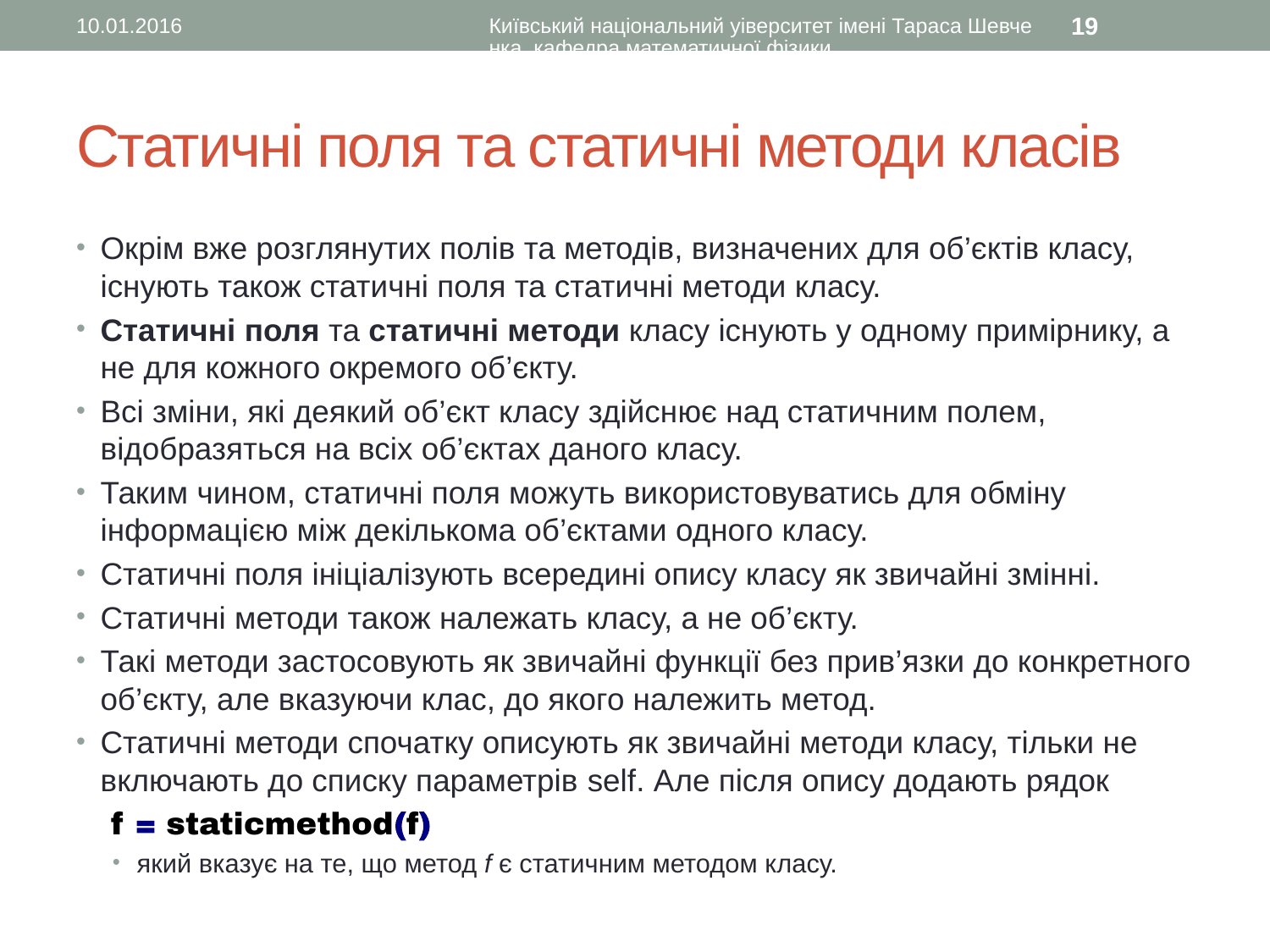

10.01.2016
Київський національний уіверситет імені Тараса Шевченка, кафедра математичної фізики
19
# Статичні поля та статичні методи класів
Окрім вже розглянутих полів та методів, визначених для об’єктів класу, існують також статичні поля та статичні методи класу.
Статичні поля та статичні методи класу існують у одному примірнику, а не для кожного окремого об’єкту.
Всі зміни, які деякий об’єкт класу здійснює над статичним полем, відобразяться на всіх об’єктах даного класу.
Таким чином, статичні поля можуть використовуватись для обміну інформацією між декількома об’єктами одного класу.
Статичні поля ініціалізують всередині опису класу як звичайні змінні.
Статичні методи також належать класу, а не об’єкту.
Такі методи застосовують як звичайні функції без прив’язки до конкретного об’єкту, але вказуючи клас, до якого належить метод.
Статичні методи спочатку описують як звичайні методи класу, тільки не включають до списку параметрів self. Але після опису додають рядок
    f = staticmethod(f)
який вказує на те, що метод f є статичним методом класу.